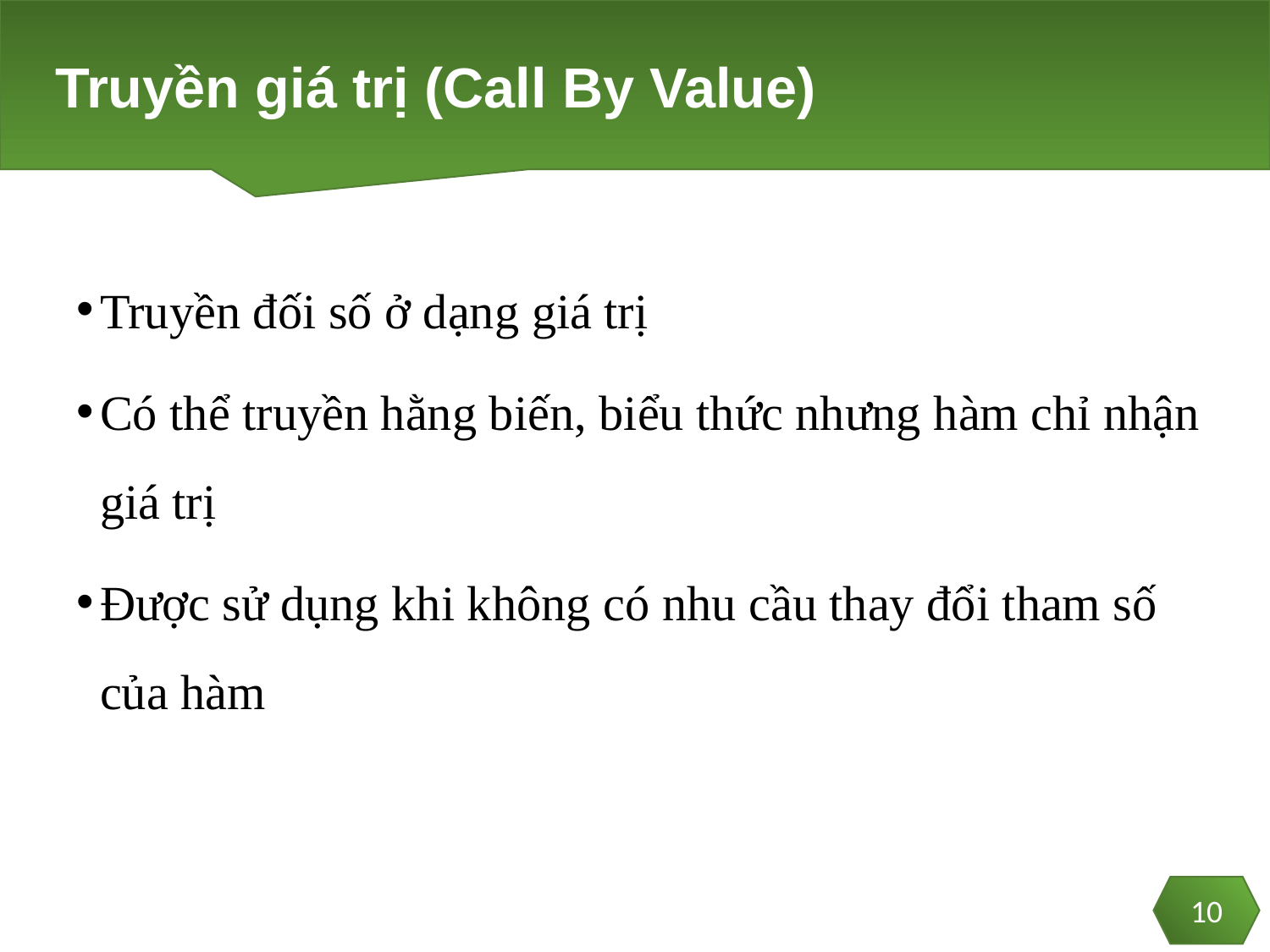

# Truyền giá trị (Call By Value)
Truyền đối số ở dạng giá trị
Có thể truyền hằng biến, biểu thức nhưng hàm chỉ nhận giá trị
Được sử dụng khi không có nhu cầu thay đổi tham số của hàm